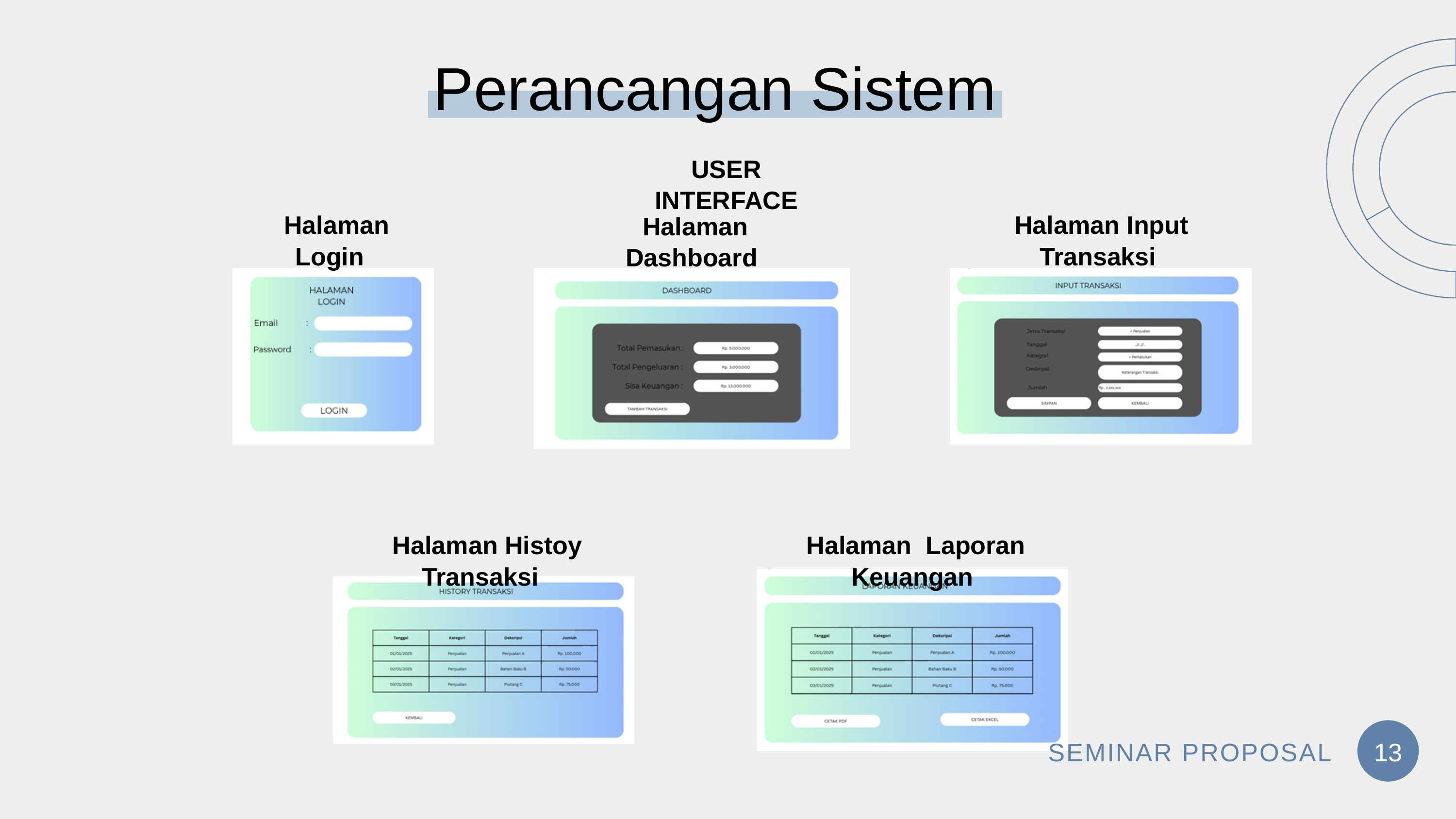

Perancangan Sistem

USER INTERFACE
 Halaman Login
 Halaman Input Transaksi
 Halaman Dashboard

 Halaman Histoy Transaksi
 Halaman  Laporan Keuangan

SEMINAR PROPOSAL
13